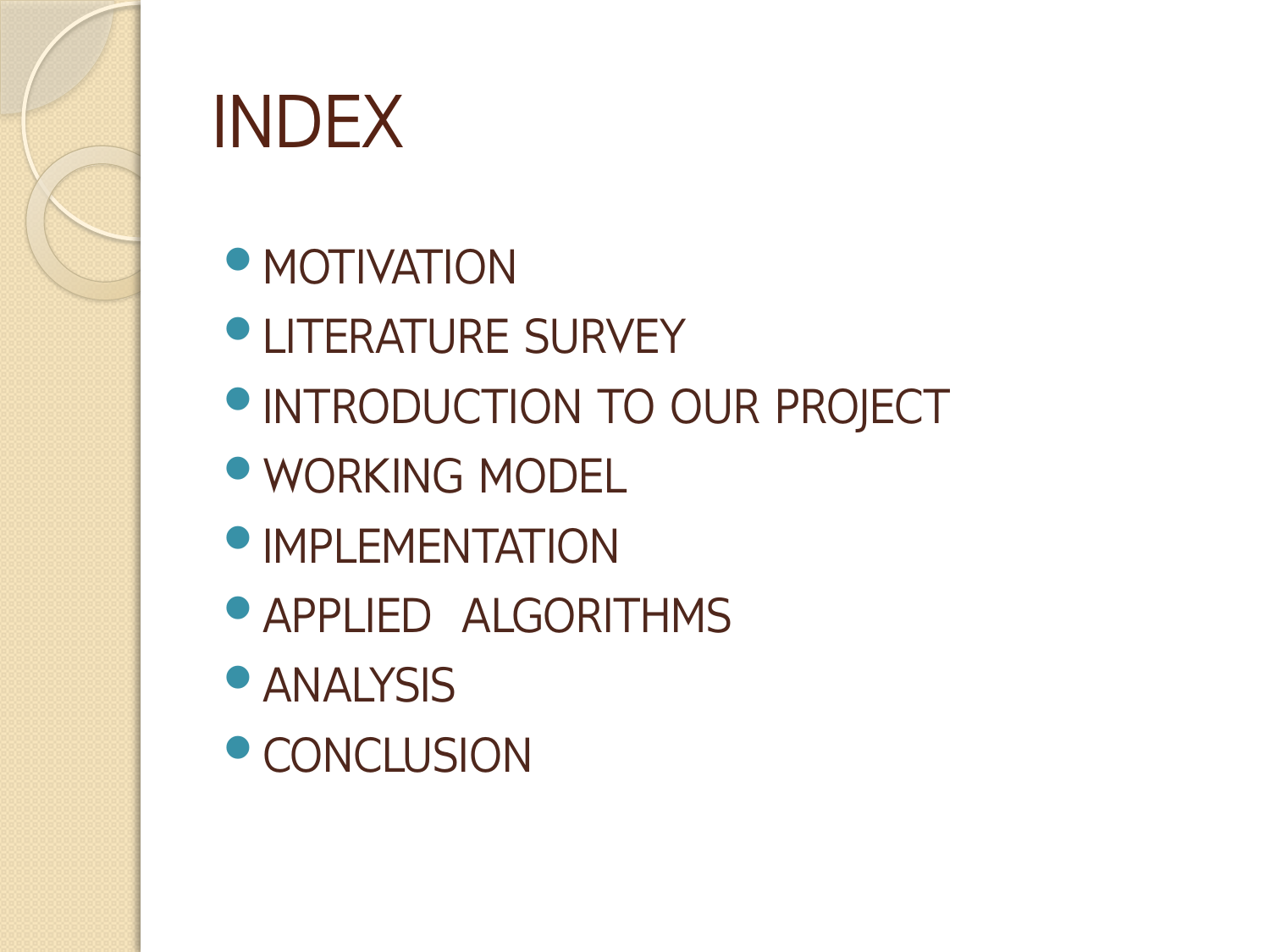

# INDEX

MOTIVATION
LITERATURE SURVEY
INTRODUCTION TO OUR PROJECT
WORKING MODEL
IMPLEMENTATION
APPLIED  ALGORITHMS
ANALYSIS
CONCLUSION